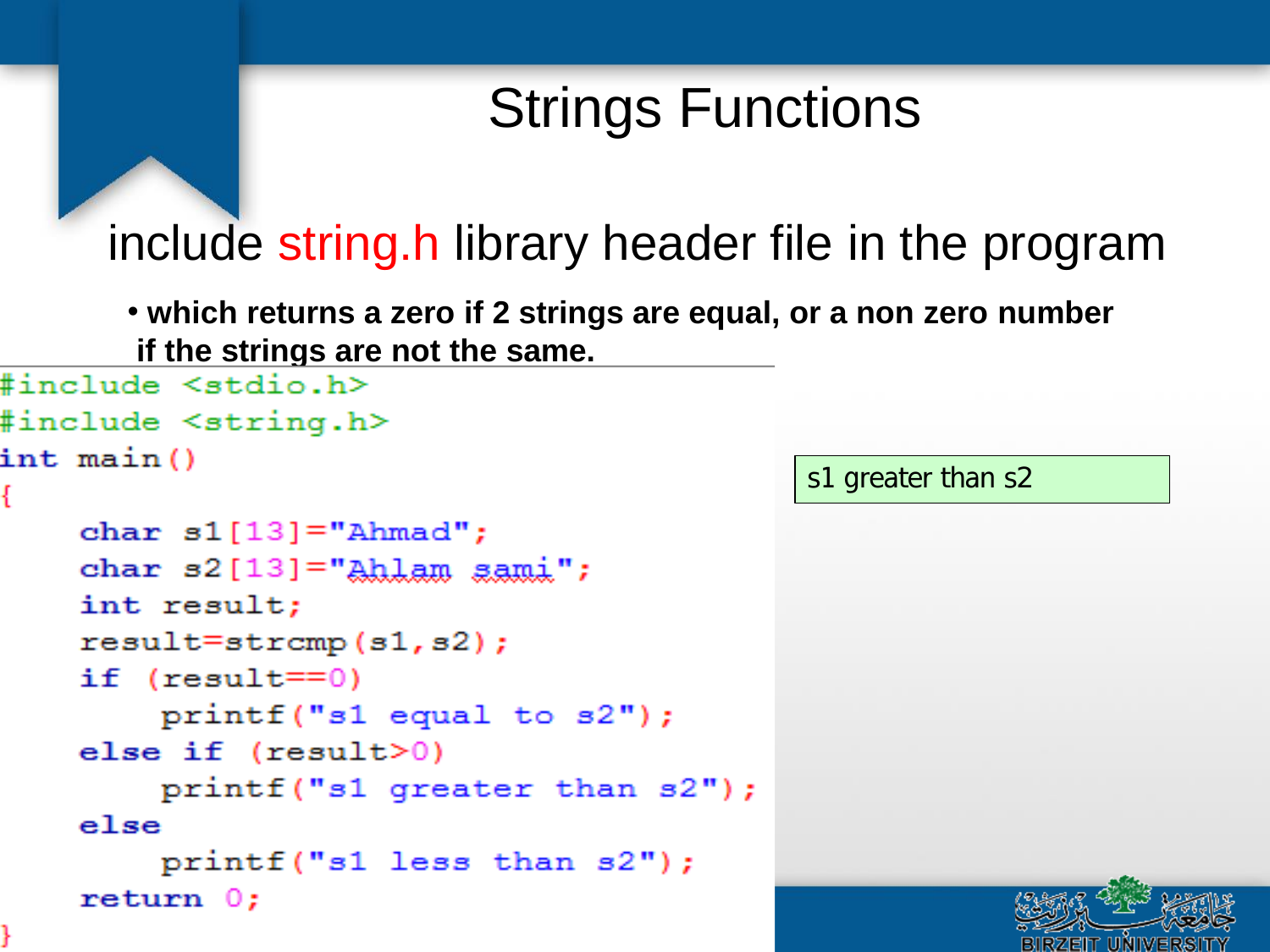

# Strings Functions
include string.h library header file in the program
which returns a zero if 2 strings are equal, or a non zero number
if the strings are not the same.

strcmp() function
Syntax strcmp(string1,string2,n) ;

Saturday, July 28, 2018	Abdallah Karakra

s1 greater than s2